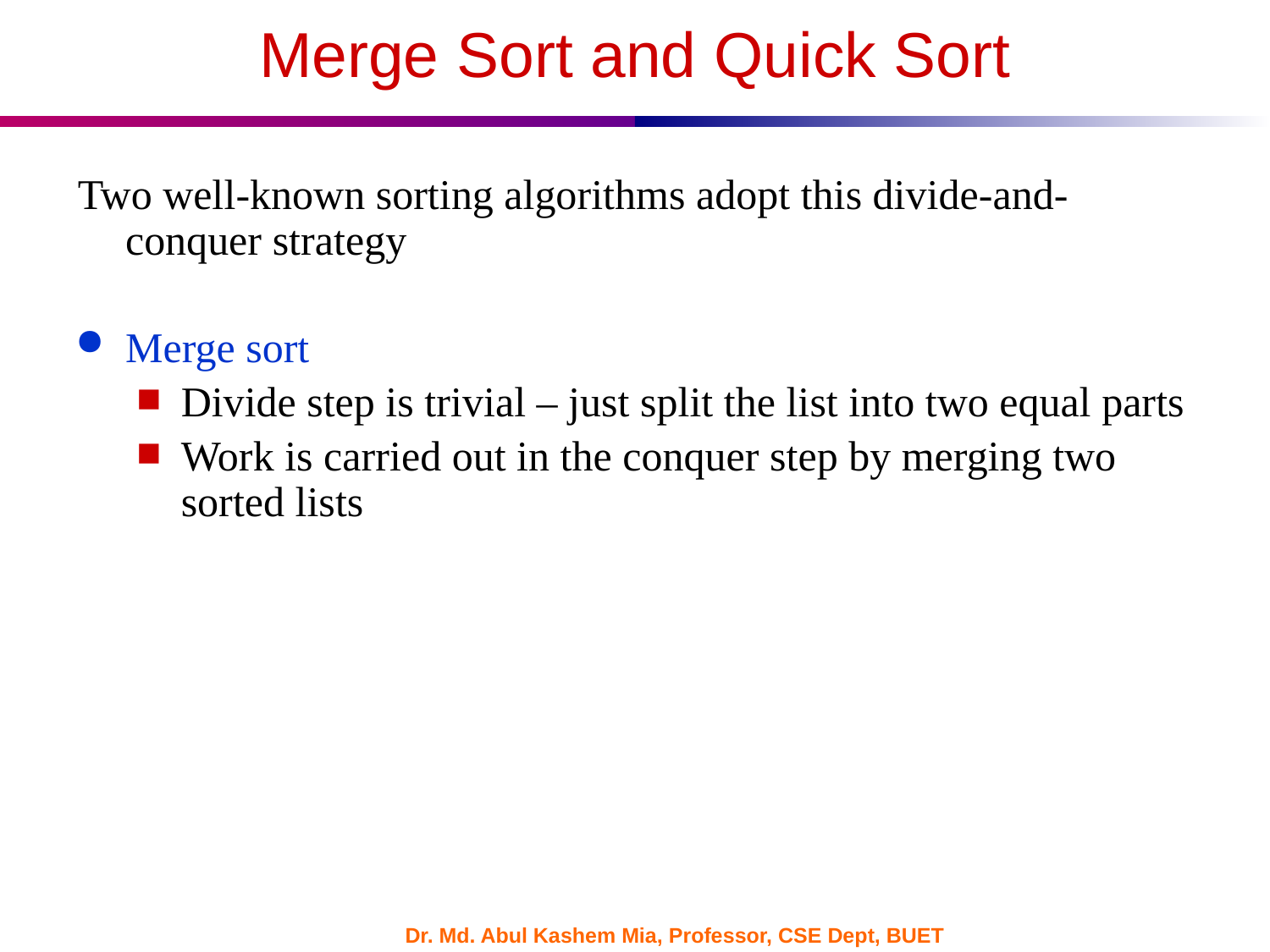

Merge Sort and Quick Sort
Two well-known sorting algorithms adopt this divide-and-conquer strategy

Merge sort
Divide step is trivial – just split the list into two equal parts
Work is carried out in the conquer step by merging two sorted lists